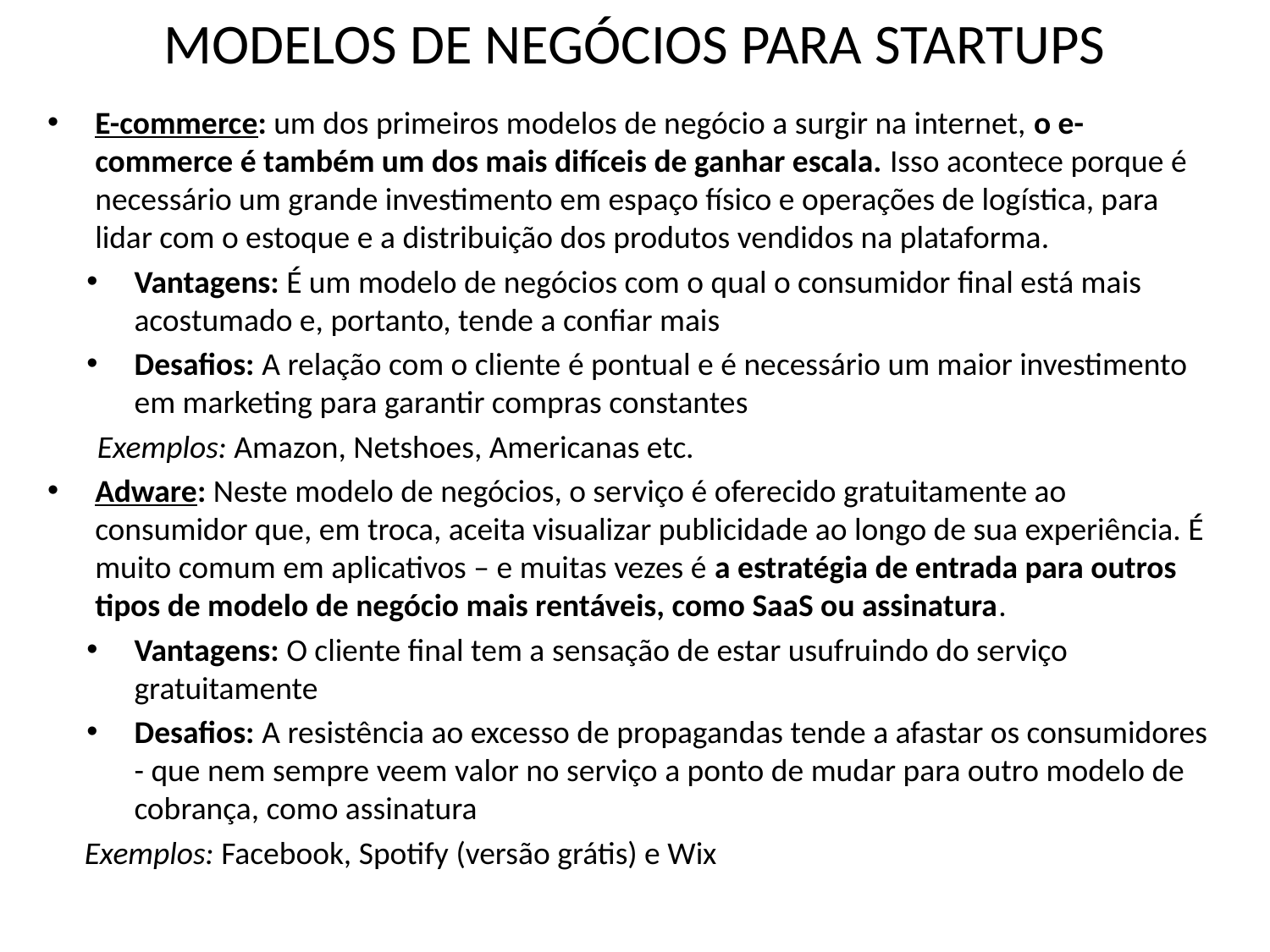

# MODELOS DE NEGÓCIOS PARA STARTUPS
E-commerce: um dos primeiros modelos de negócio a surgir na internet, o e-commerce é também um dos mais difíceis de ganhar escala. Isso acontece porque é necessário um grande investimento em espaço físico e operações de logística, para lidar com o estoque e a distribuição dos produtos vendidos na plataforma.
Vantagens: É um modelo de negócios com o qual o consumidor final está mais acostumado e, portanto, tende a confiar mais
Desafios: A relação com o cliente é pontual e é necessário um maior investimento em marketing para garantir compras constantes
Exemplos: Amazon, Netshoes, Americanas etc.
Adware: Neste modelo de negócios, o serviço é oferecido gratuitamente ao consumidor que, em troca, aceita visualizar publicidade ao longo de sua experiência. É muito comum em aplicativos – e muitas vezes é a estratégia de entrada para outros tipos de modelo de negócio mais rentáveis, como SaaS ou assinatura.
Vantagens: O cliente final tem a sensação de estar usufruindo do serviço gratuitamente
Desafios: A resistência ao excesso de propagandas tende a afastar os consumidores - que nem sempre veem valor no serviço a ponto de mudar para outro modelo de cobrança, como assinatura
Exemplos: Facebook, Spotify (versão grátis) e Wix